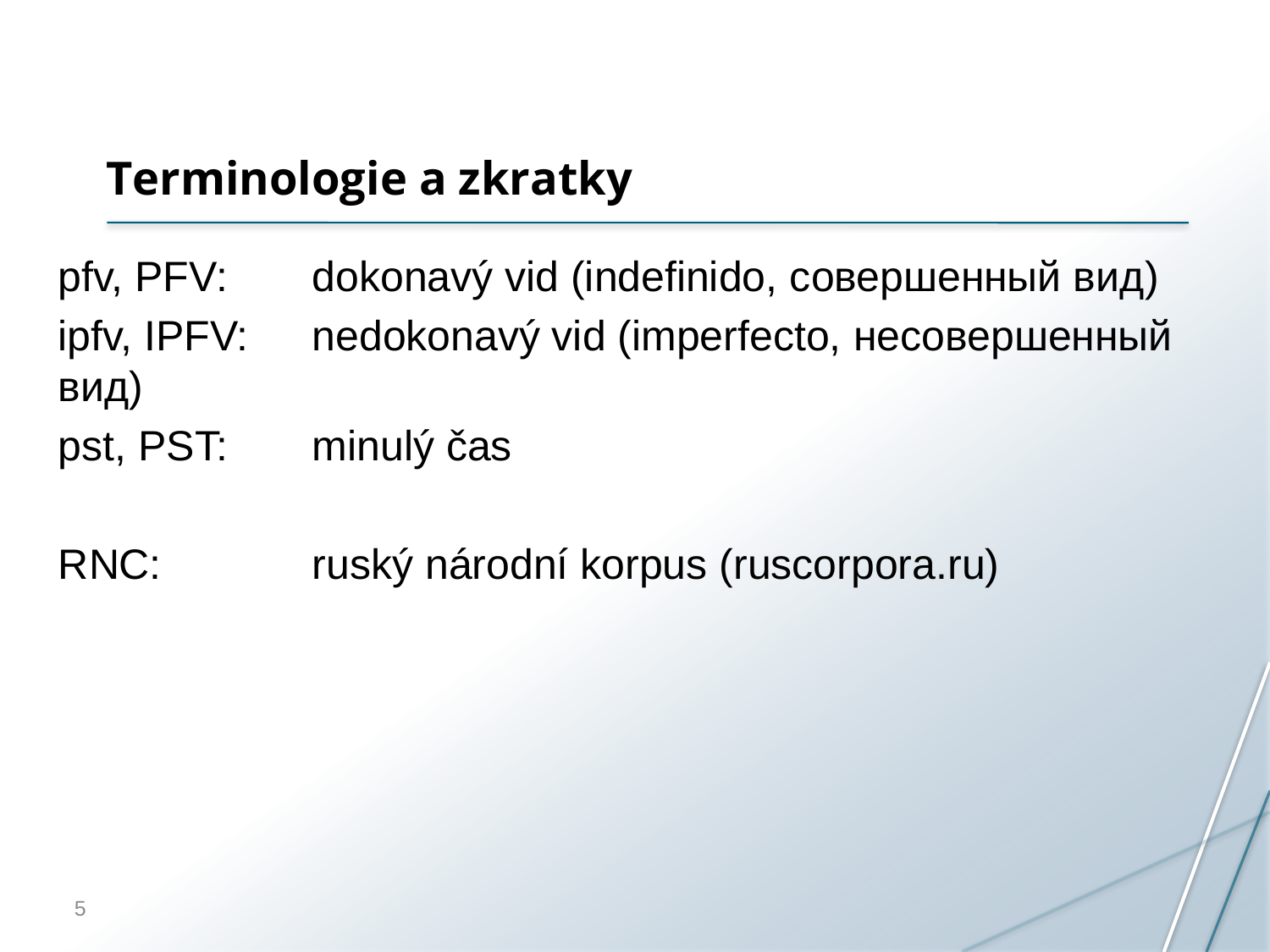

# Terminologie a zkratky
pfv, PFV: 	dokonavý vid (indefinido, совершенный вид)
ipfv, IPFV: 	nedokonavý vid (imperfecto, несовершенный вид)
pst, PST: 	minulý čas

RNC: 		ruský národní korpus (ruscorpora.ru)

5